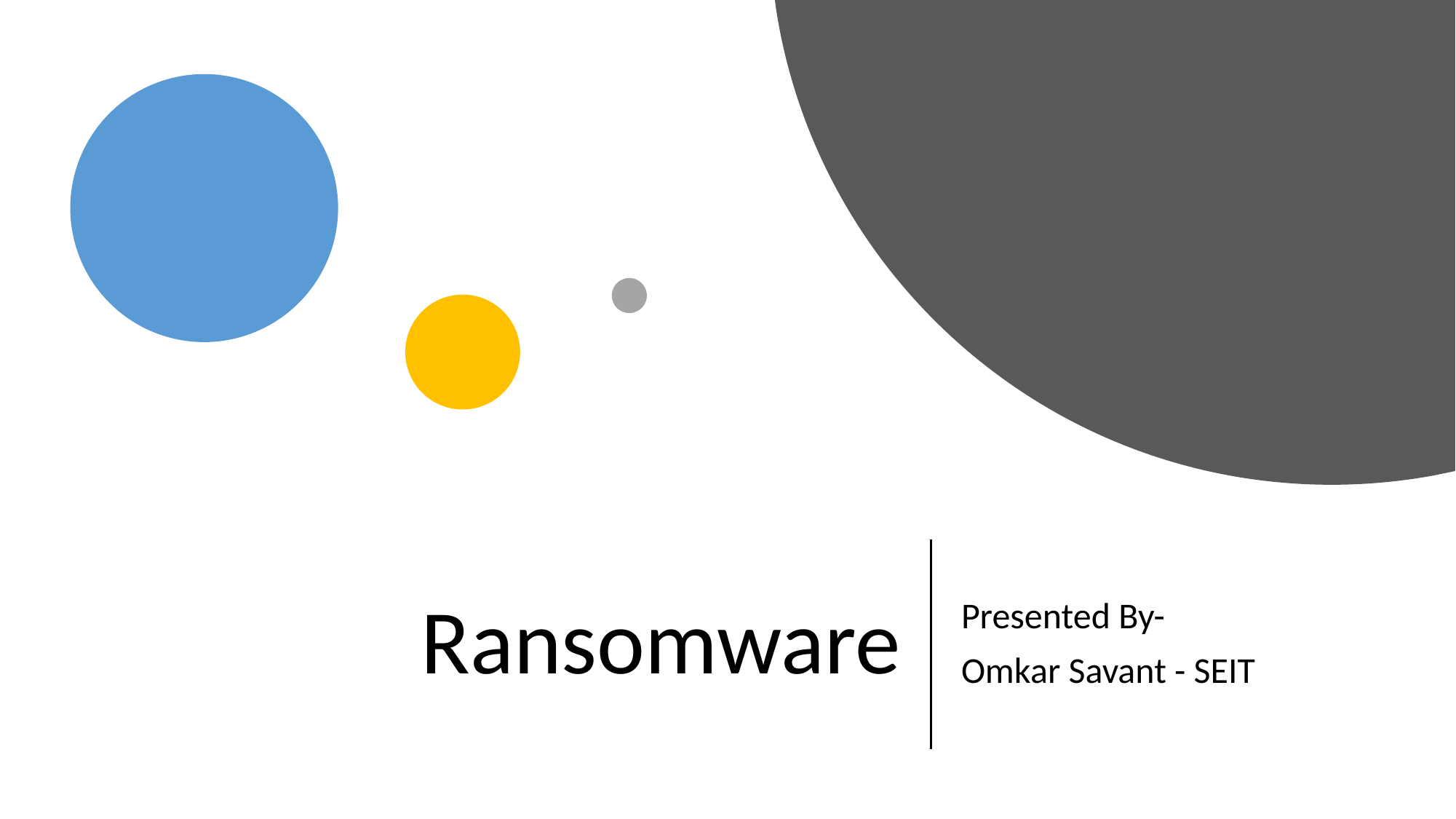

# Ransomware
Presented By-
Omkar Savant - SEIT